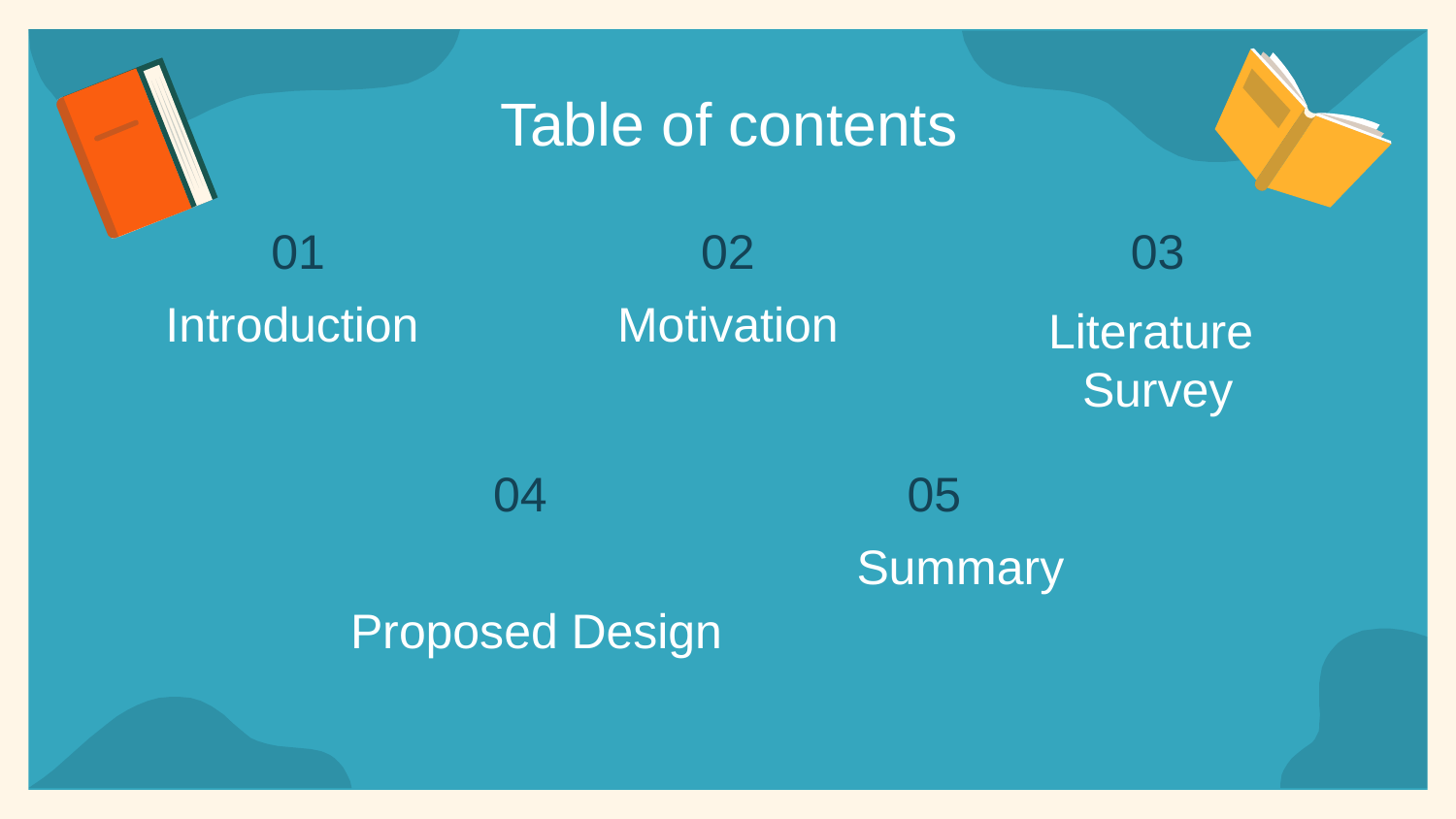

# Table of contents
01
02
03
Introduction
Motivation
Literature
Survey
04
05
Proposed Design
Summary